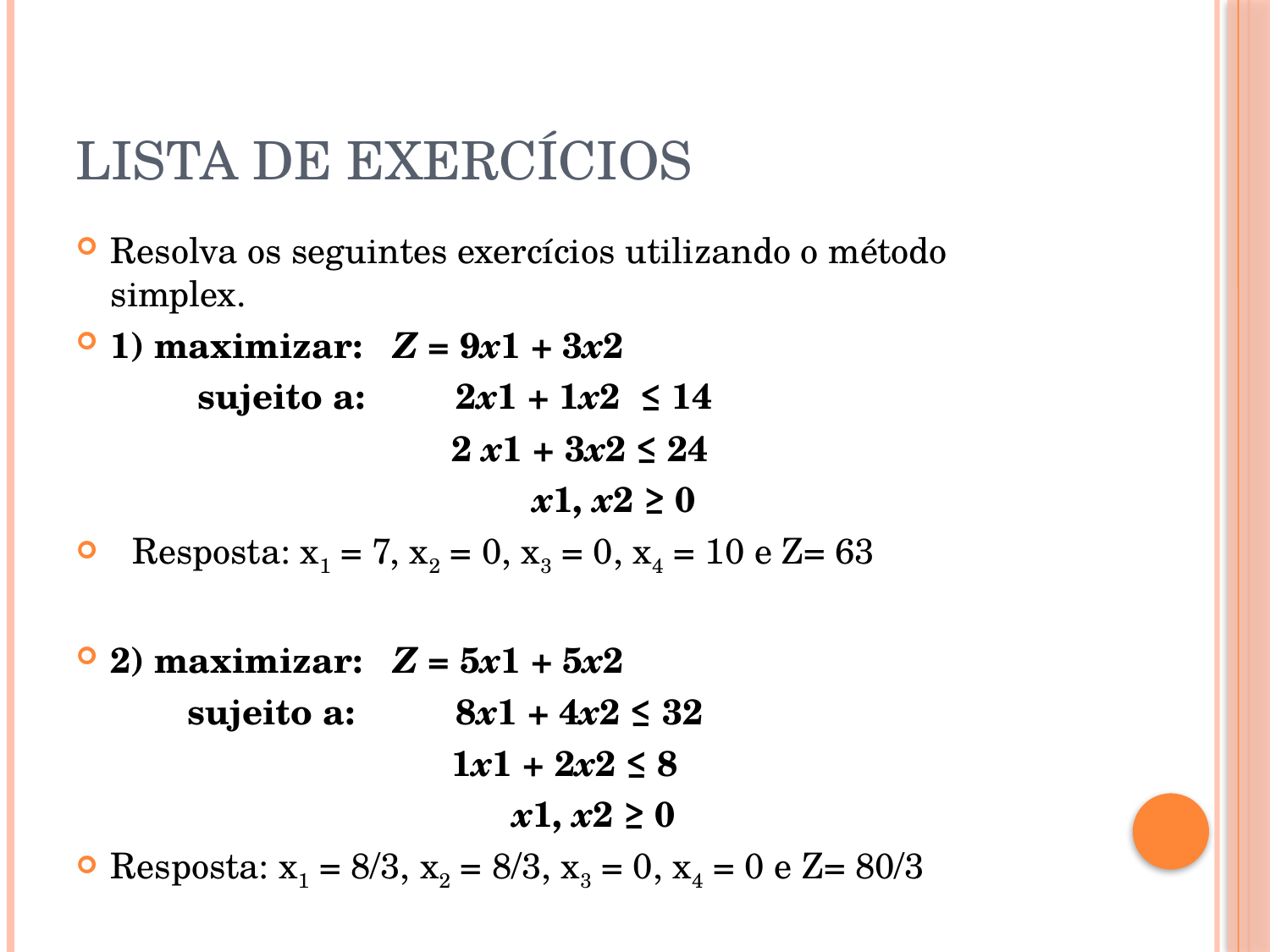

# Lista de Exercícios
Resolva os seguintes exercícios utilizando o método simplex.
1) maximizar:   Z = 9x1 + 3x2
            sujeito a:         2x1 + 1x2  ≤ 14
                                     2 x1 + 3x2 ≤ 24
                                             x1, x2 ≥ 0
  Resposta: x1 = 7, x2 = 0, x3 = 0, x4 = 10 e Z= 63

2) maximizar:   Z = 5x1 + 5x2
           sujeito a:          8x1 + 4x2 ≤ 32
                                     1x1 + 2x2 ≤ 8
                                           x1, x2 ≥ 0
Resposta: x1 = 8/3, x2 = 8/3, x3 = 0, x4 = 0 e Z= 80/3